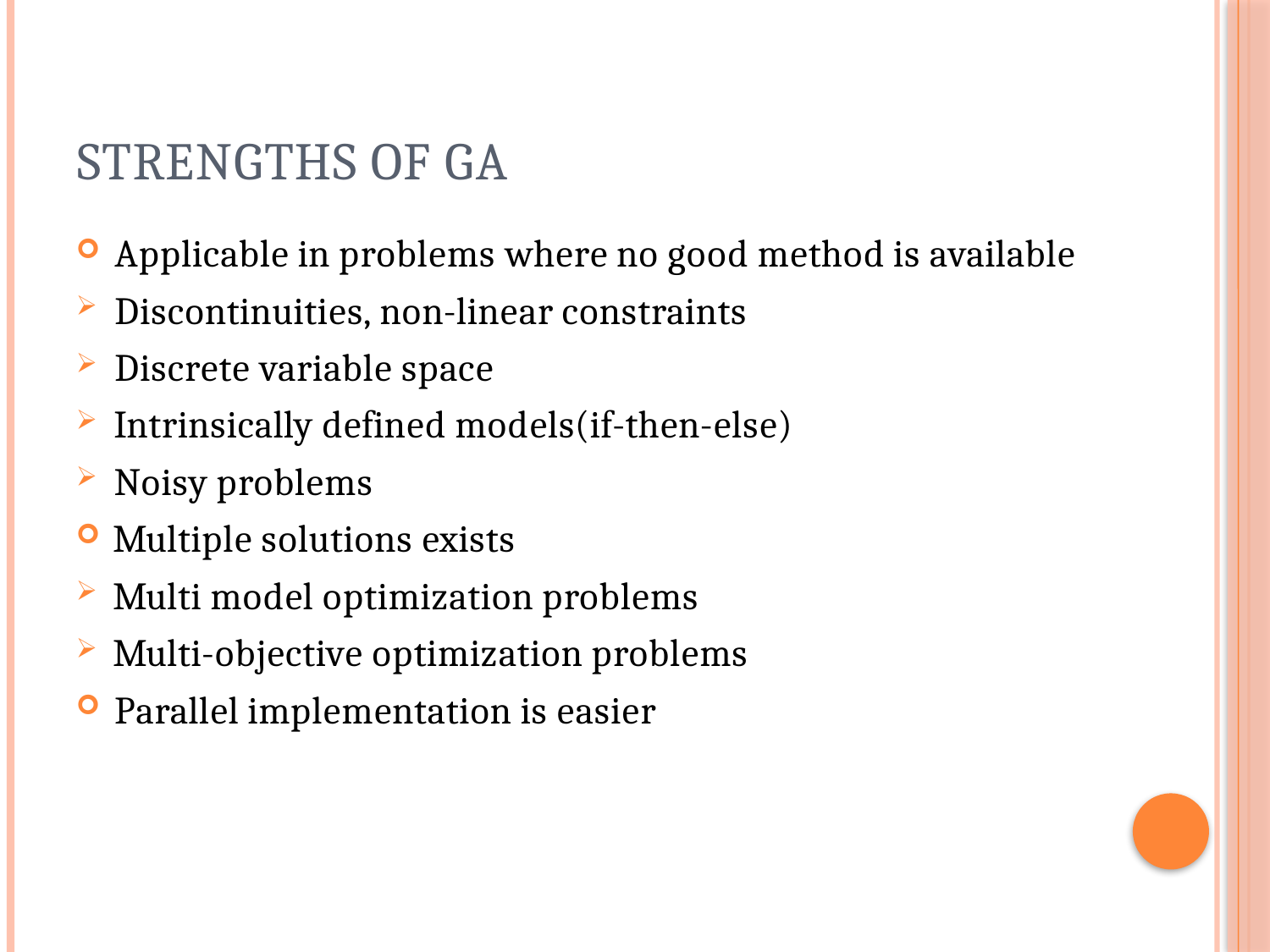

# Strengths of GA
Applicable in problems where no good method is available
Discontinuities, non-linear constraints
Discrete variable space
Intrinsically defined models(if-then-else)
Noisy problems
Multiple solutions exists
Multi model optimization problems
Multi-objective optimization problems
Parallel implementation is easier